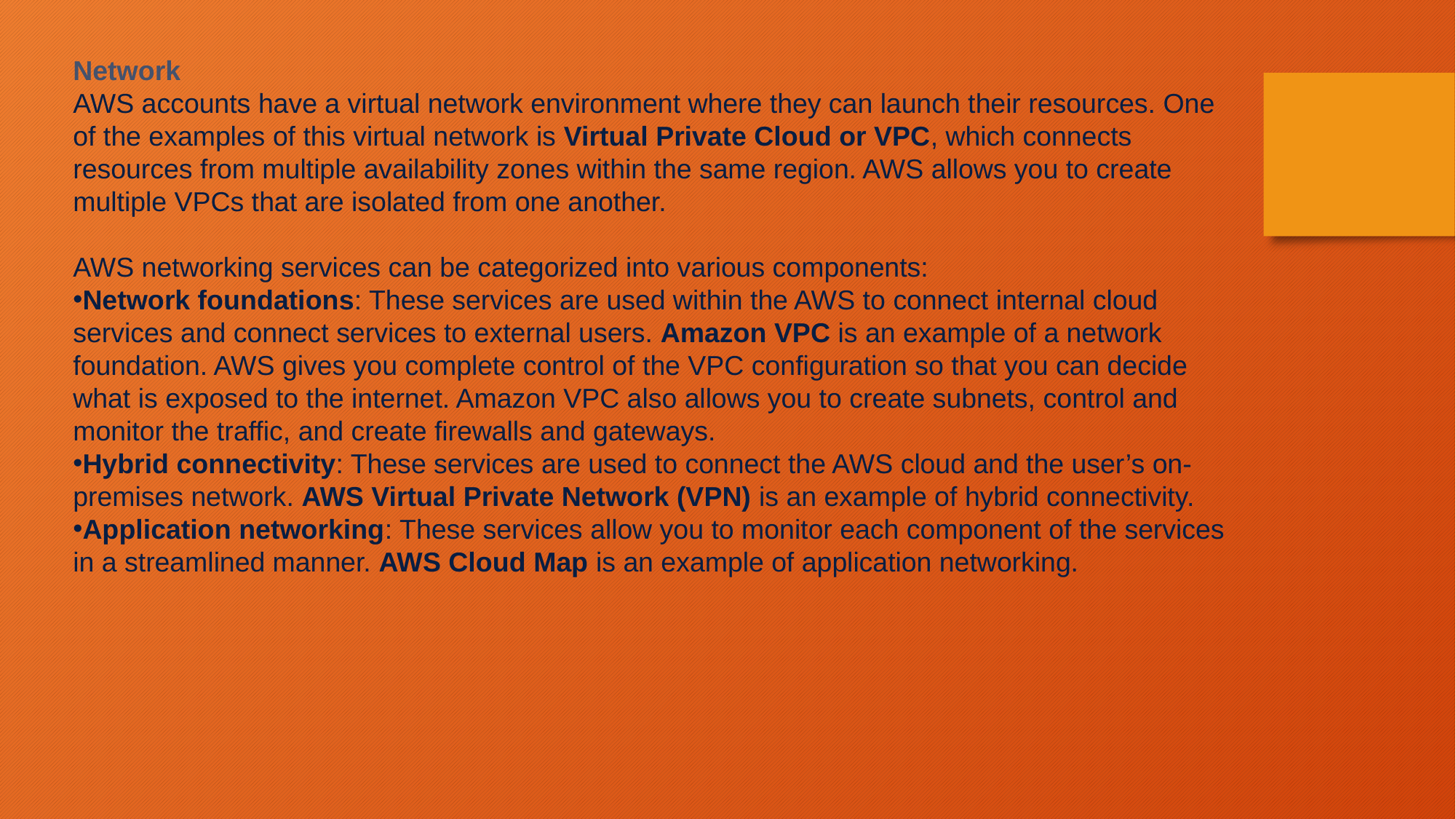

Network
AWS accounts have a virtual network environment where they can launch their resources. One of the examples of this virtual network is Virtual Private Cloud or VPC, which connects resources from multiple availability zones within the same region. AWS allows you to create multiple VPCs that are isolated from one another.

AWS networking services can be categorized into various components:
Network foundations: These services are used within the AWS to connect internal cloud services and connect services to external users. Amazon VPC is an example of a network foundation. AWS gives you complete control of the VPC configuration so that you can decide what is exposed to the internet. Amazon VPC also allows you to create subnets, control and monitor the traffic, and create firewalls and gateways.
Hybrid connectivity: These services are used to connect the AWS cloud and the user’s on-premises network. AWS Virtual Private Network (VPN) is an example of hybrid connectivity.
Application networking: These services allow you to monitor each component of the services in a streamlined manner. AWS Cloud Map is an example of application networking.